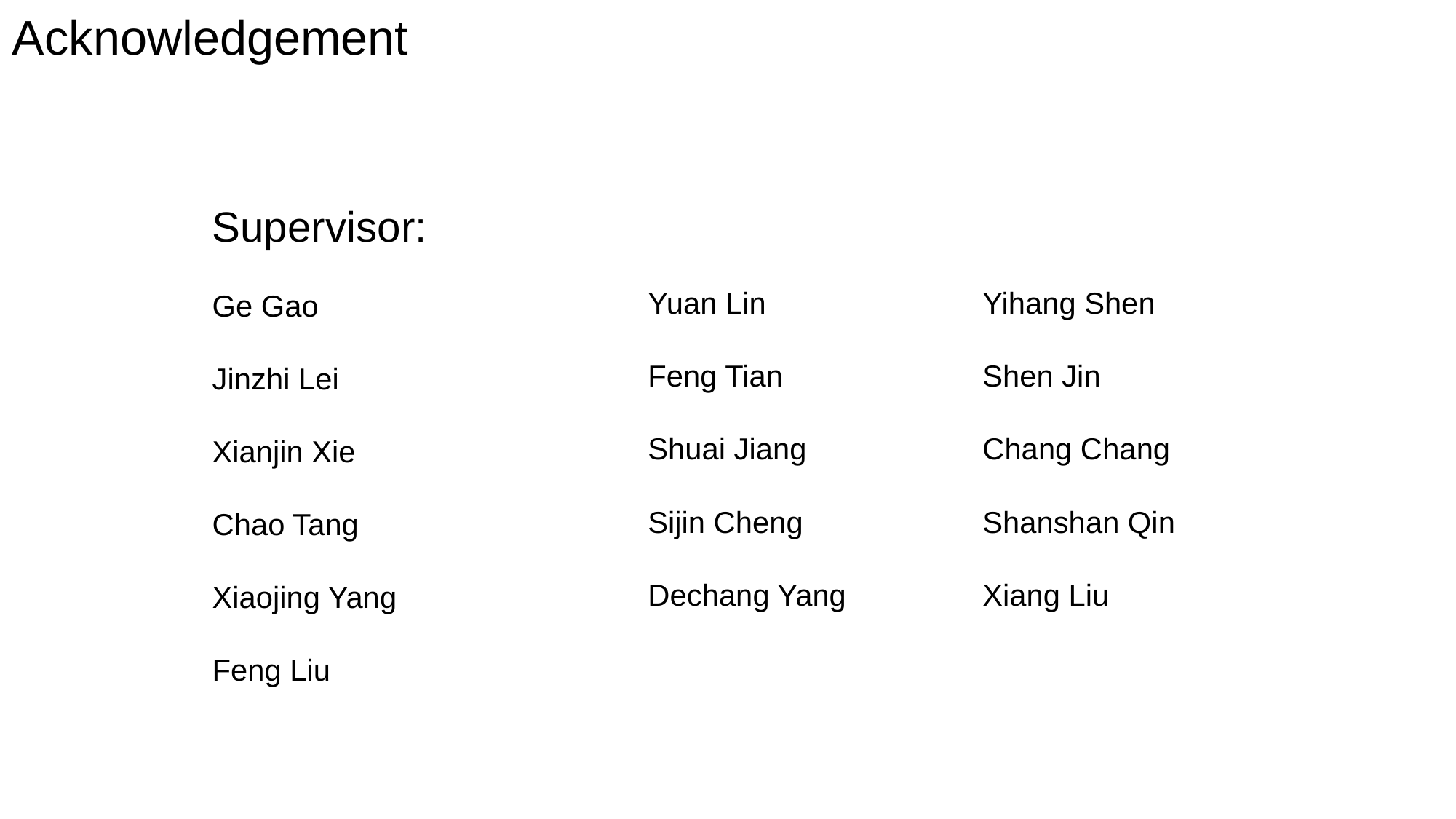

Acknowledgement
Supervisor:
Ge Gao
Jinzhi Lei
Xianjin Xie
Chao Tang
Xiaojing Yang
Feng Liu
Yuan Lin
Feng Tian
Shuai Jiang
Sijin Cheng
Dechang Yang
Yihang Shen
Shen Jin
Chang Chang
Shanshan Qin
Xiang Liu